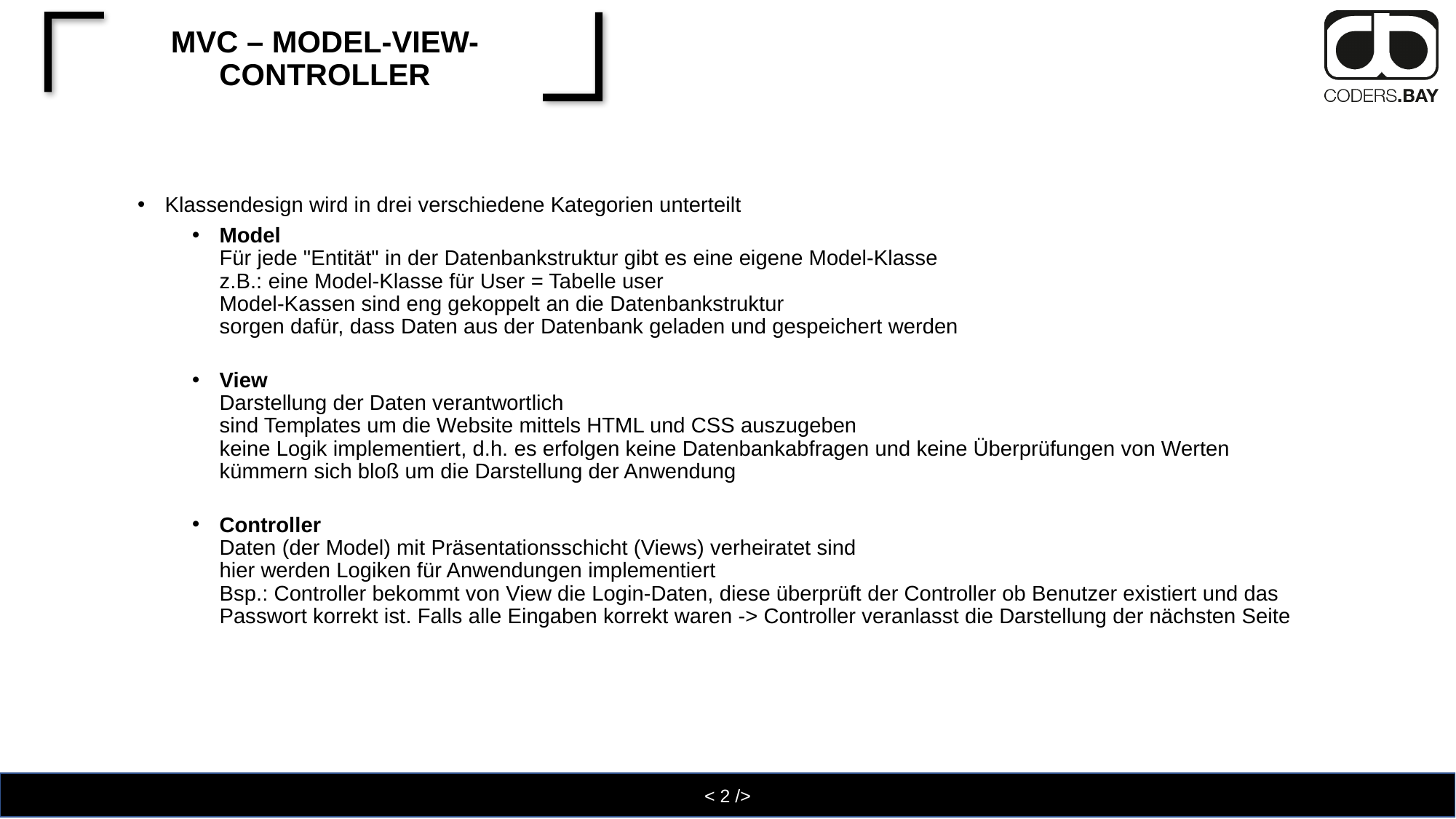

# MVC – Model-View-Controller
Klassendesign wird in drei verschiedene Kategorien unterteilt
Model
Für jede "Entität" in der Datenbankstruktur gibt es eine eigene Model-Klasse
z.B.: eine Model-Klasse für User = Tabelle user
Model-Kassen sind eng gekoppelt an die Datenbankstruktur
sorgen dafür, dass Daten aus der Datenbank geladen und gespeichert werden
View
Darstellung der Daten verantwortlich
sind Templates um die Website mittels HTML und CSS auszugeben
keine Logik implementiert, d.h. es erfolgen keine Datenbankabfragen und keine Überprüfungen von Werten
kümmern sich bloß um die Darstellung der Anwendung
Controller
Daten (der Model) mit Präsentationsschicht (Views) verheiratet sind
hier werden Logiken für Anwendungen implementiert
Bsp.: Controller bekommt von View die Login-Daten, diese überprüft der Controller ob Benutzer existiert und das Passwort korrekt ist. Falls alle Eingaben korrekt waren -> Controller veranlasst die Darstellung der nächsten Seite